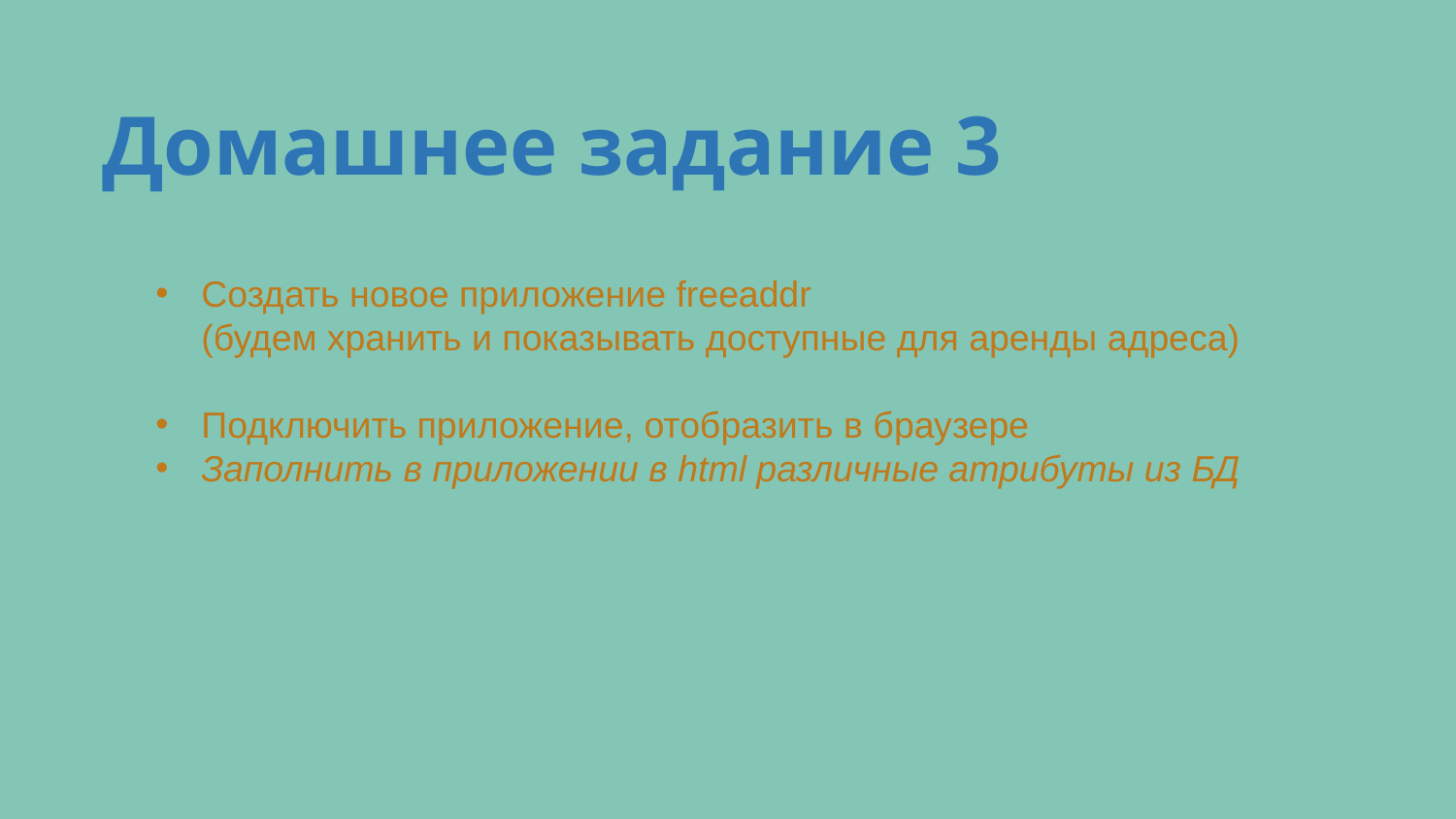

Домашнее задание 3
Создать новое приложение freeaddr
(будем хранить и показывать доступные для аренды адреса)

Подключить приложение, отобразить в браузере
Заполнить в приложении в html различные атрибуты из БД